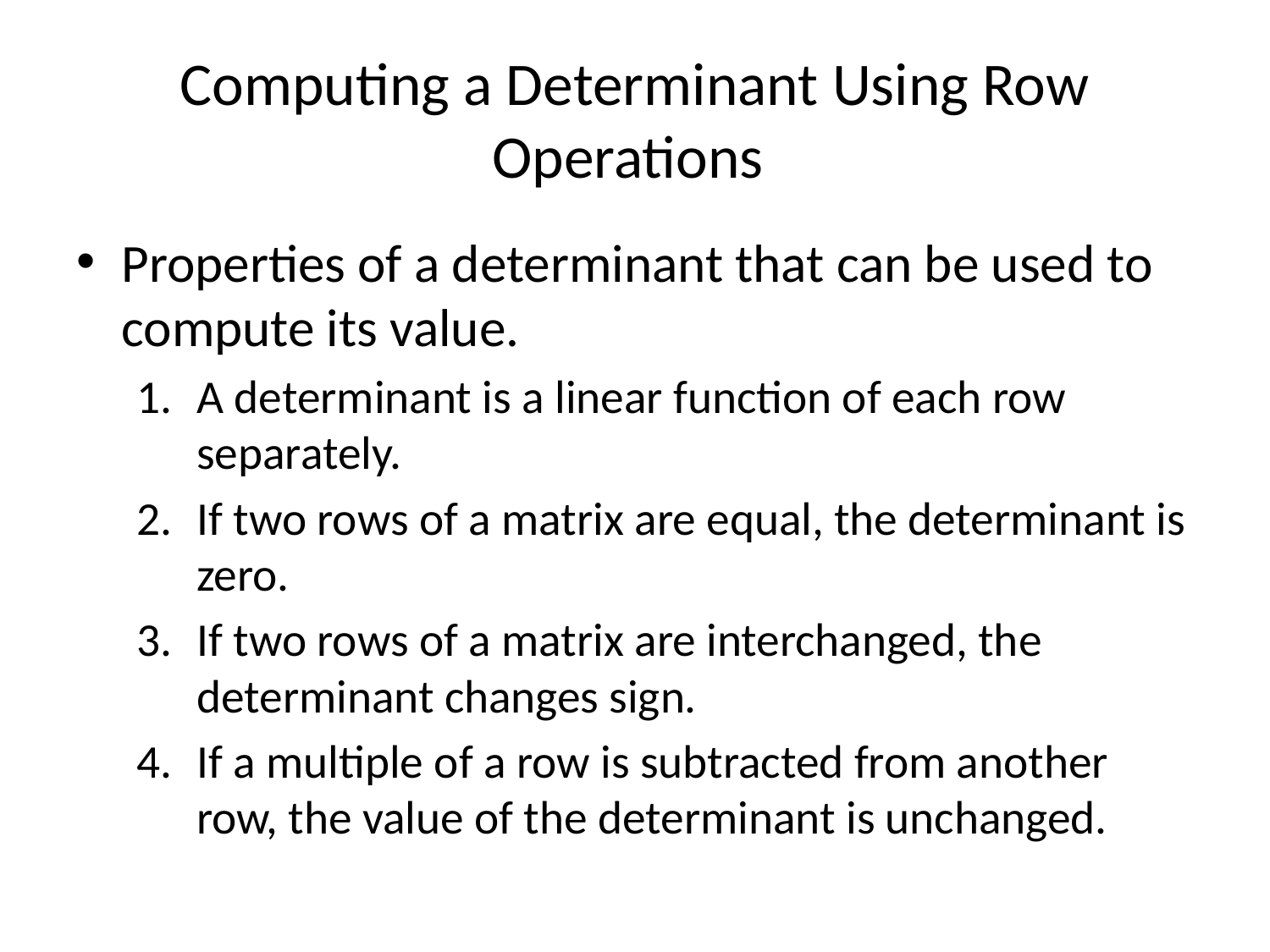

# Computing a Determinant Using Row Operations
Properties of a determinant that can be used to compute its value.
A determinant is a linear function of each row separately.
If two rows of a matrix are equal, the determinant is zero.
If two rows of a matrix are interchanged, the determinant changes sign.
If a multiple of a row is subtracted from another row, the value of the determinant is unchanged.